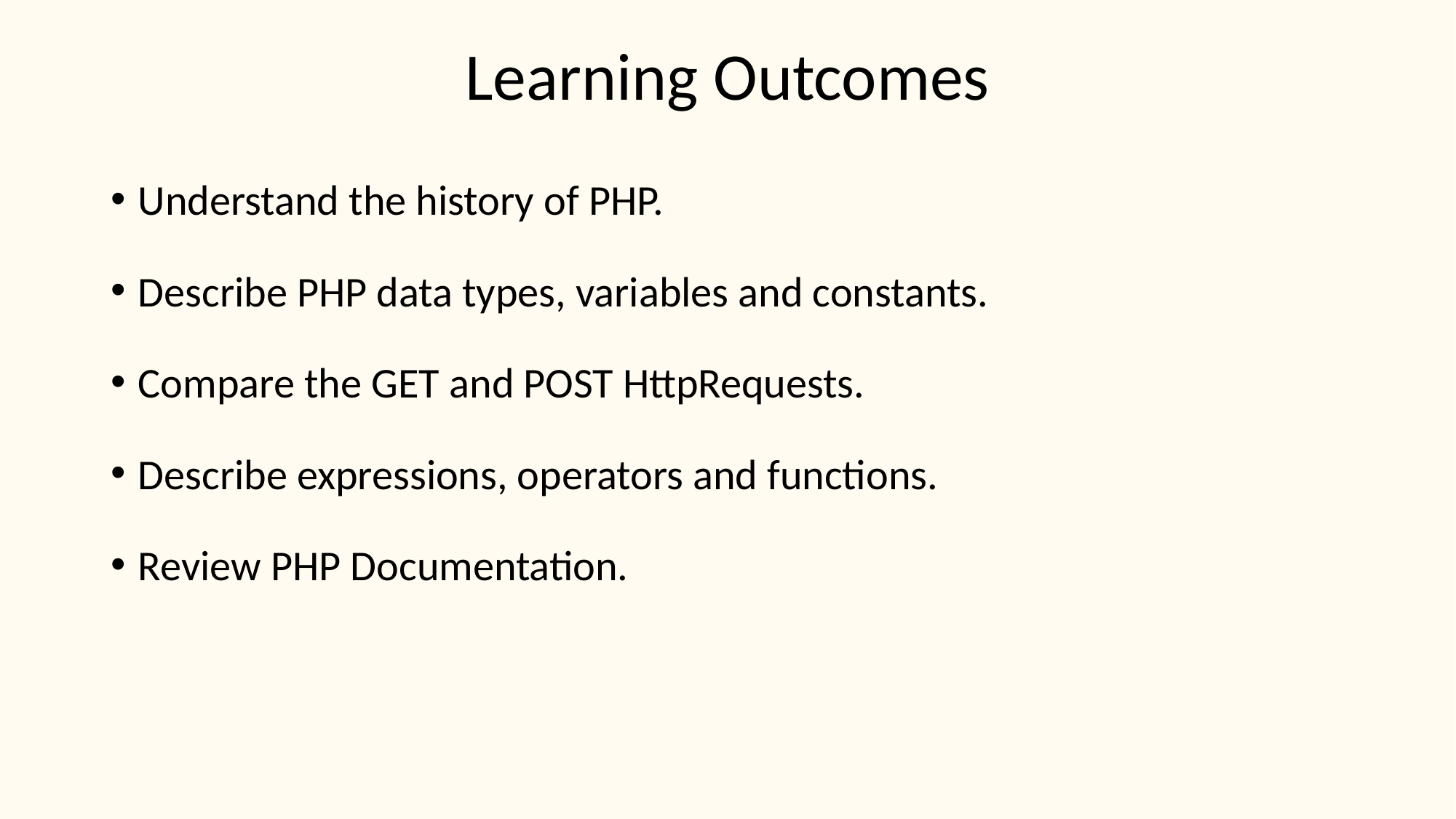

# Learning Outcomes
Understand the history of PHP.
Describe PHP data types, variables and constants.
Compare the GET and POST HttpRequests.
Describe expressions, operators and functions.
Review PHP Documentation.